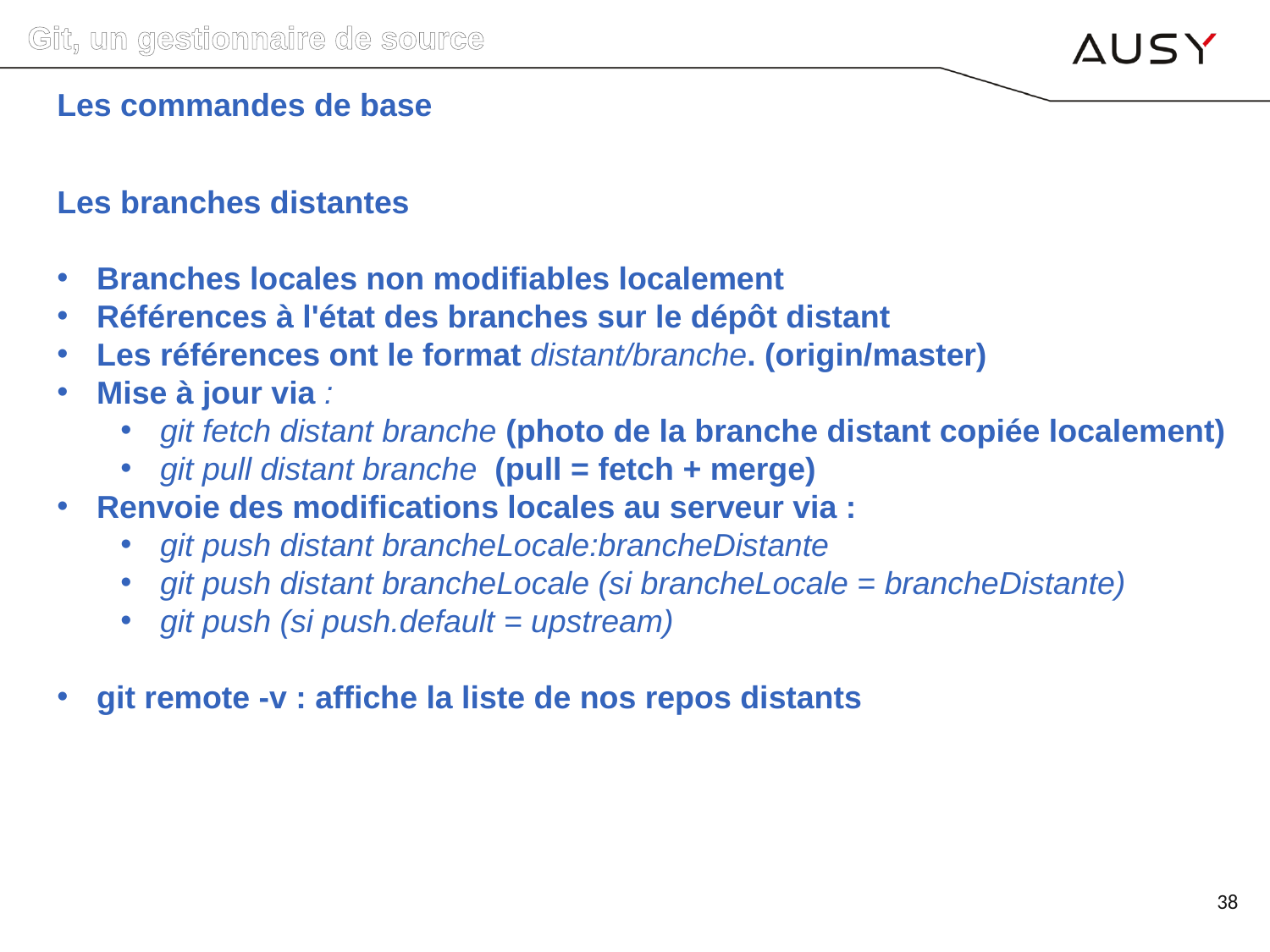

Git, un gestionnaire de source
Les commandes de base
Les branches distantes

Branches locales non modifiables localement
Références à l'état des branches sur le dépôt distant
Les références ont le format distant/branche. (origin/master)
Mise à jour via :
git fetch distant branche (photo de la branche distant copiée localement)
git pull distant branche  (pull = fetch + merge)
Renvoie des modifications locales au serveur via :
git push distant brancheLocale:brancheDistante
git push distant brancheLocale (si brancheLocale = brancheDistante)
git push (si push.default = upstream)

git remote -v : affiche la liste de nos repos distants
38